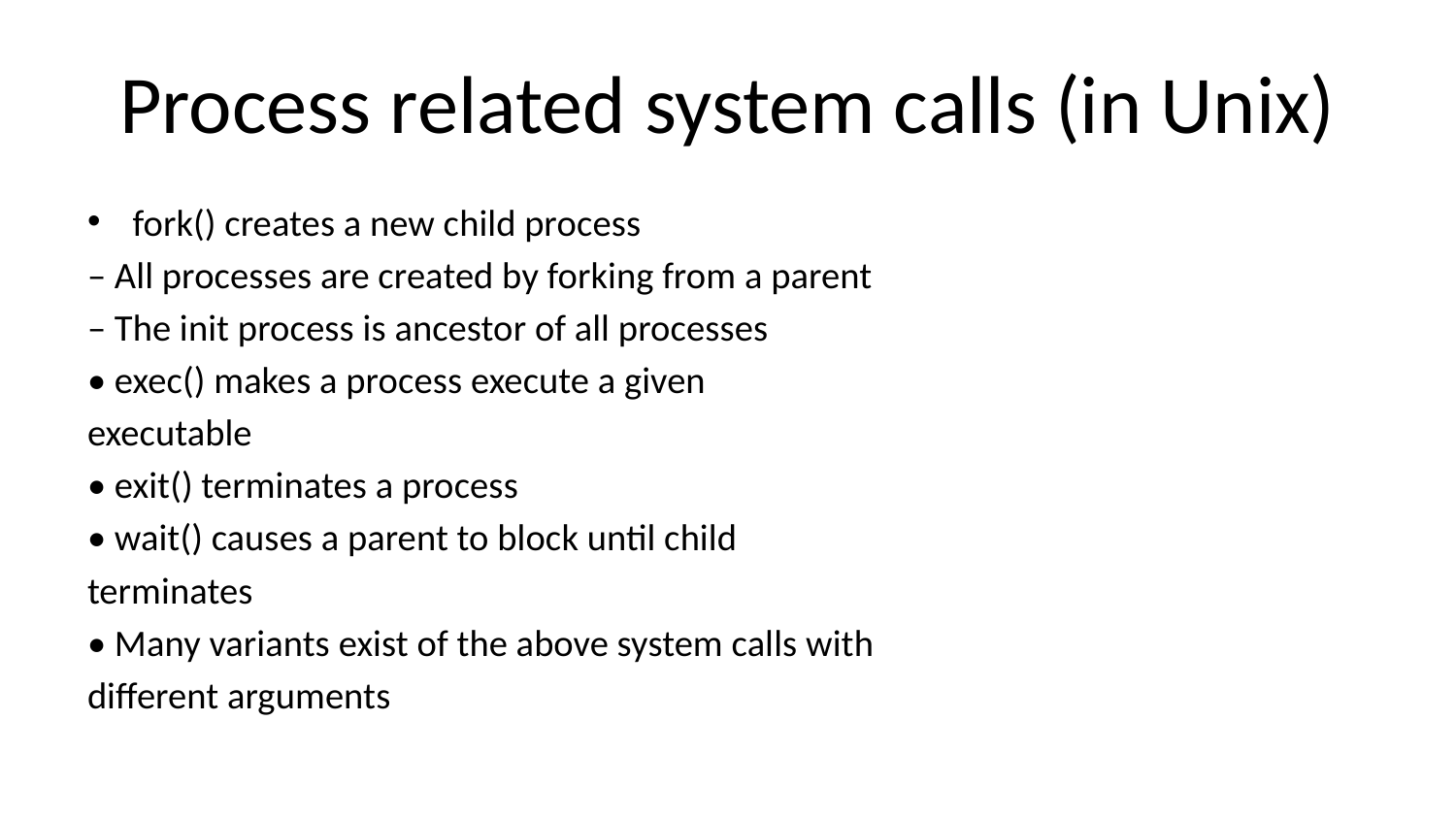

# Process related system calls (in Unix)
fork() creates a new child process
– All processes are created by forking from a parent
– The init process is ancestor of all processes
• exec() makes a process execute a given
executable
• exit() terminates a process
• wait() causes a parent to block until child
terminates
• Many variants exist of the above system calls with
different arguments